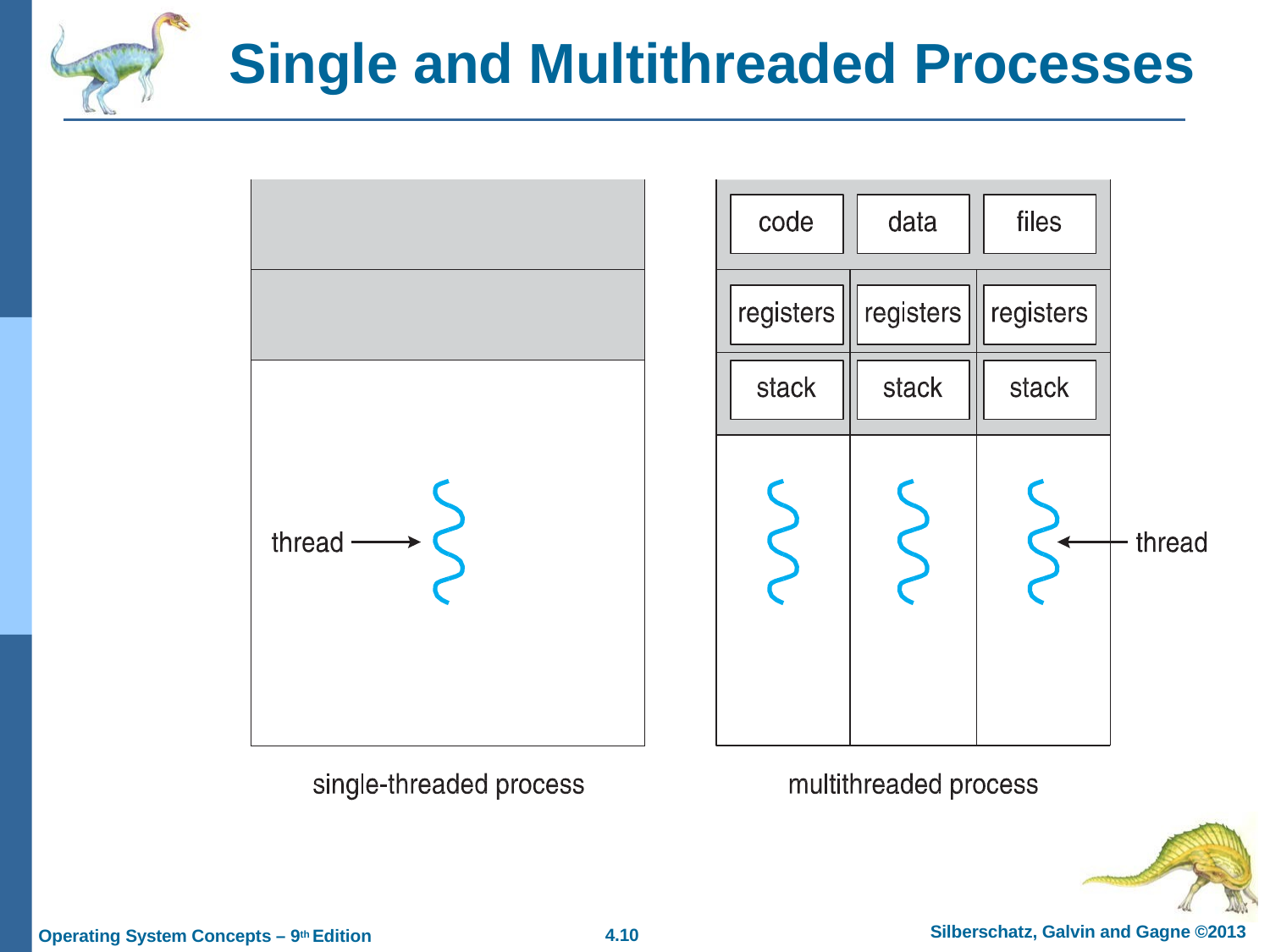

# Single and Multithreaded Processes
|  |
| --- |
|  |
|  |

Silberschatz, Galvin and Gagne ©2013
4.10
Operating System Concepts – 9th Edition